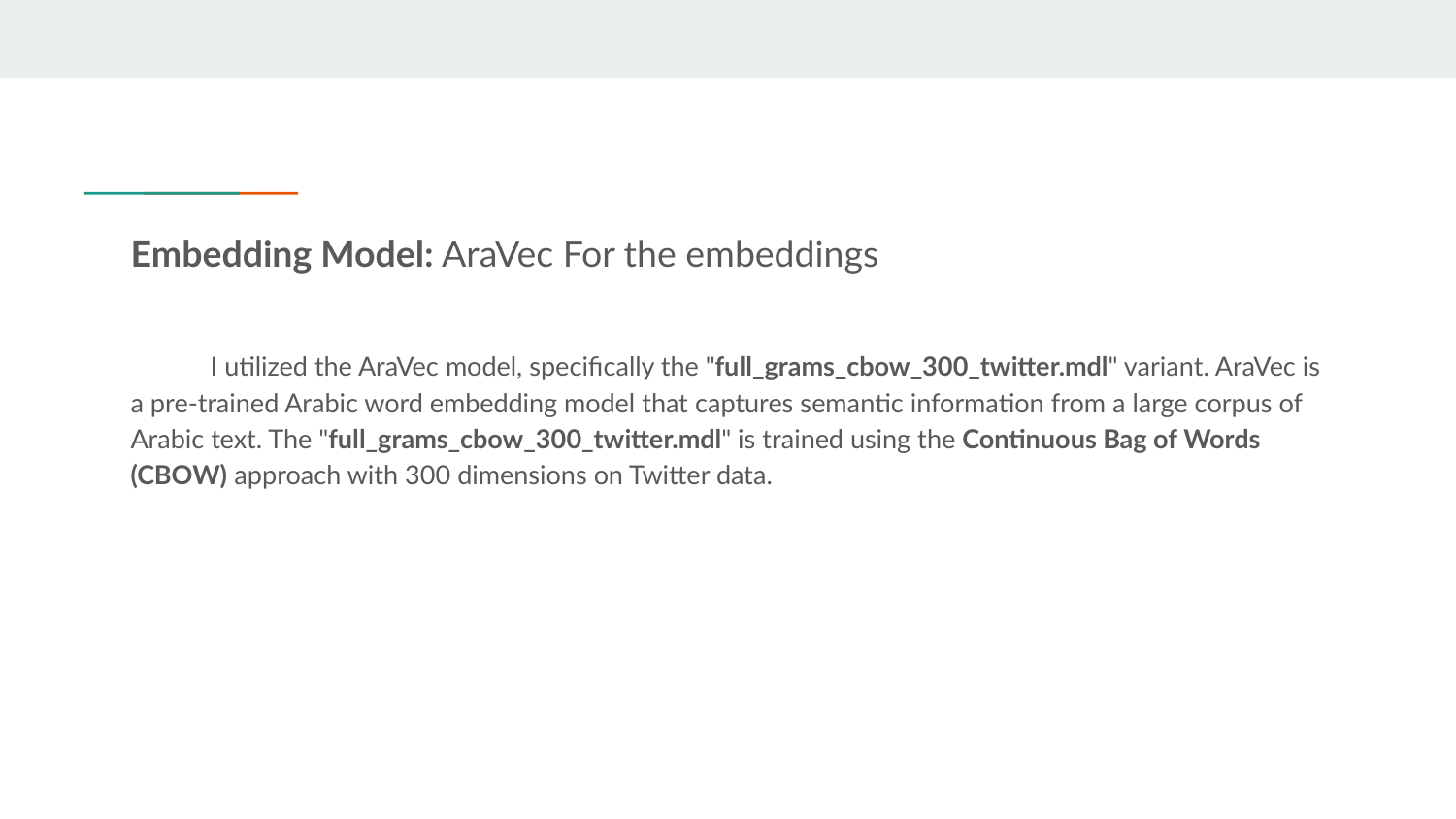

# Embedding Model: AraVec For the embeddings
 I utilized the AraVec model, specifically the "full_grams_cbow_300_twitter.mdl" variant. AraVec is a pre-trained Arabic word embedding model that captures semantic information from a large corpus of Arabic text. The "full_grams_cbow_300_twitter.mdl" is trained using the Continuous Bag of Words (CBOW) approach with 300 dimensions on Twitter data.